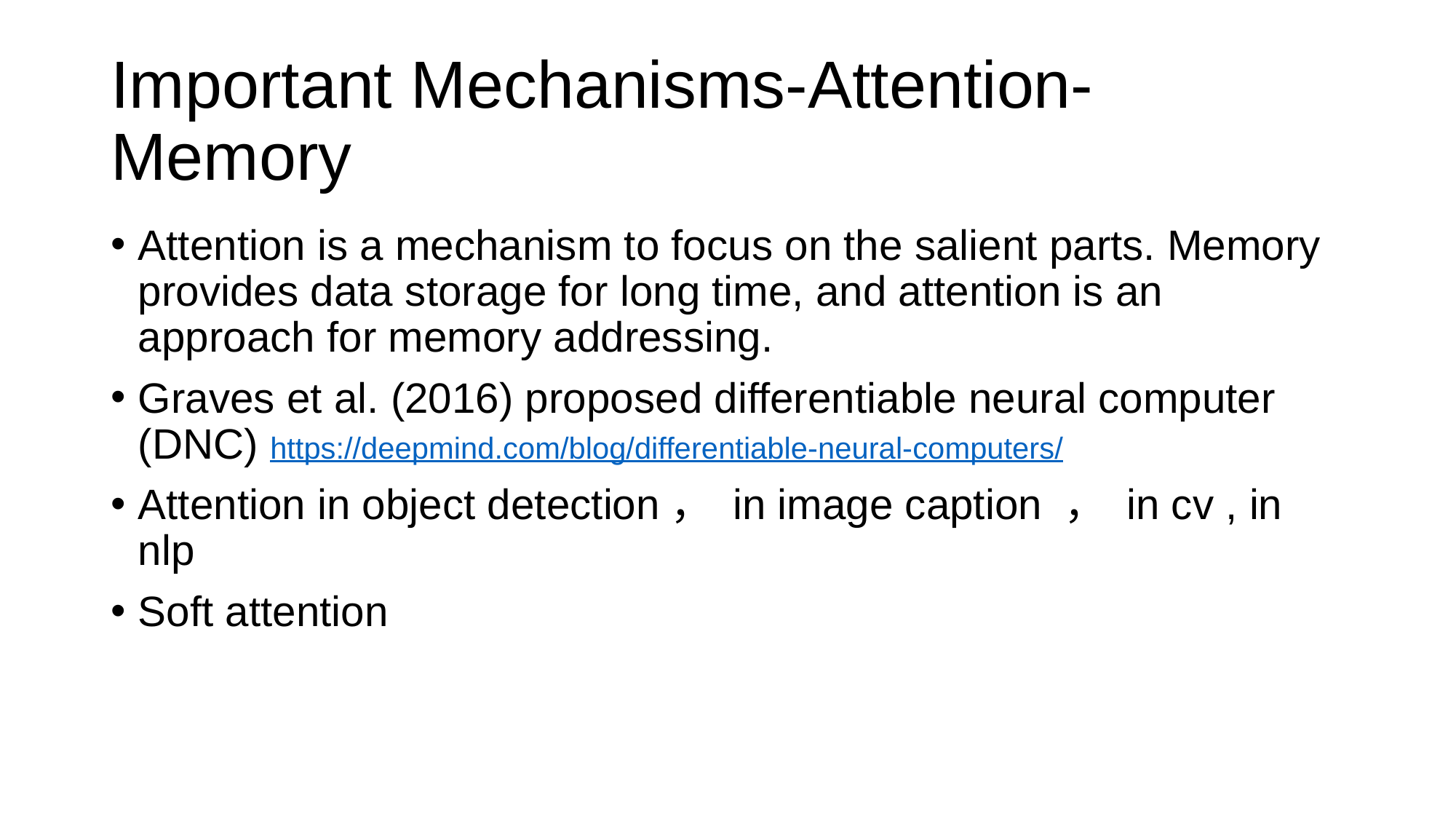

# Important Mechanisms-Attention- Memory
Attention is a mechanism to focus on the salient parts. Memory provides data storage for long time, and attention is an approach for memory addressing.
Graves et al. (2016) proposed differentiable neural computer (DNC) https://deepmind.com/blog/differentiable-neural-computers/
Attention in object detection， in image caption ， in cv , in nlp
Soft attention